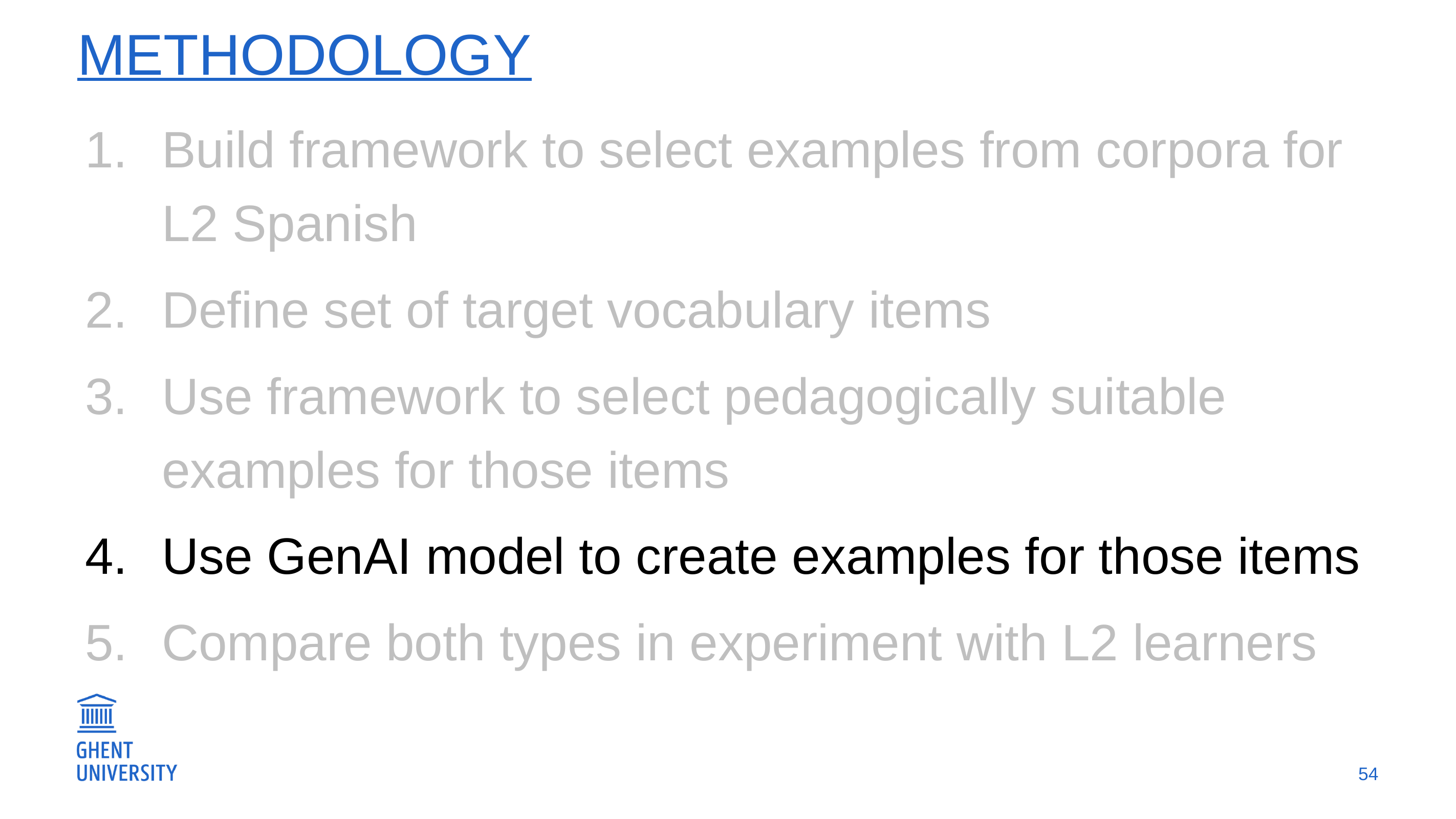

# Methodology
Build framework to select examples from corpora for L2 Spanish
Define set of target vocabulary items
Use framework to select pedagogically suitable examples for those items
Use GenAI model to create examples for those items
Compare both types in experiment with L2 learners
54